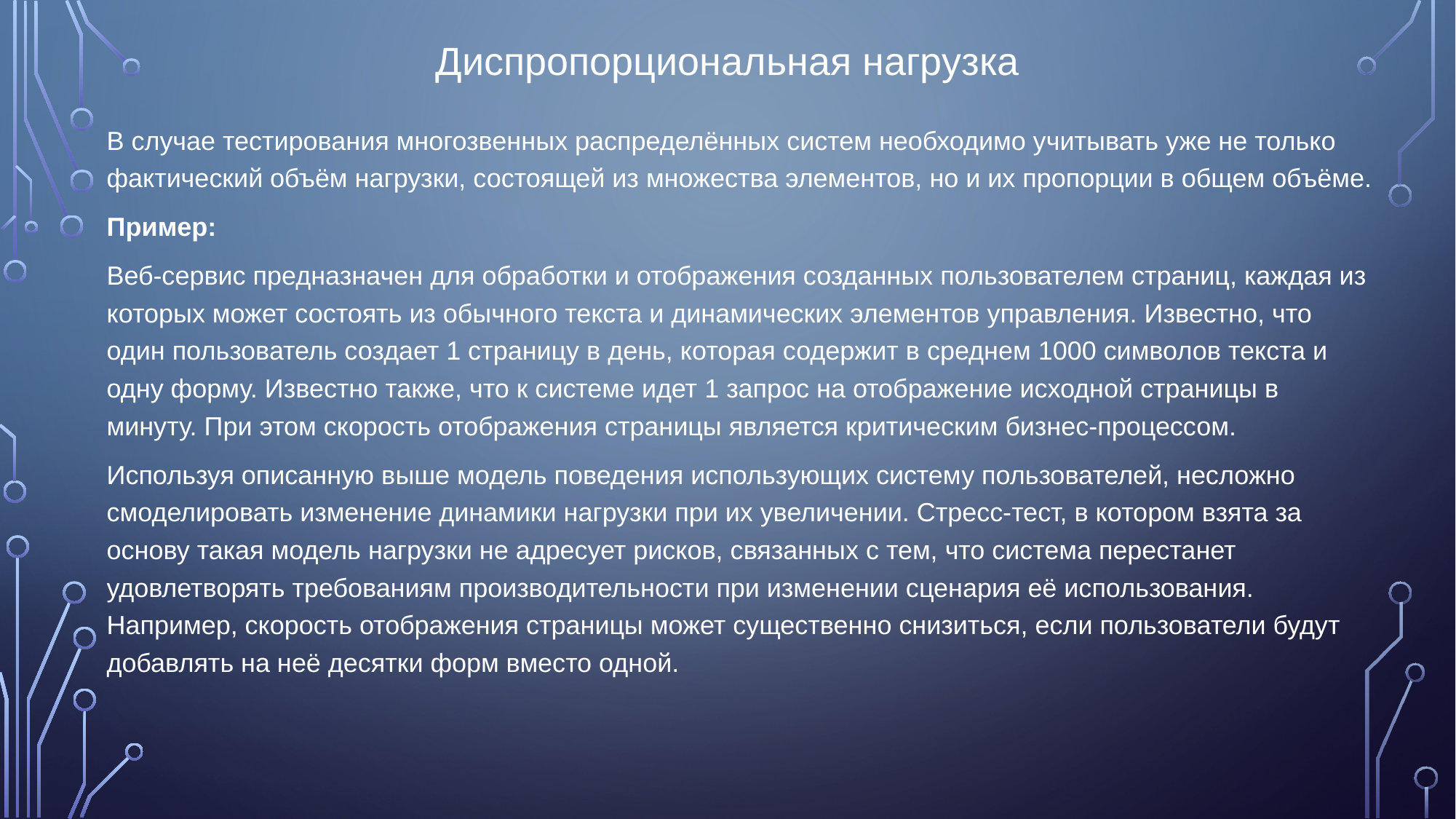

# Диспропорциональная нагрузка
В случае тестирования многозвенных распределённых систем необходимо учитывать уже не только фактический объём нагрузки, состоящей из множества элементов, но и их пропорции в общем объёме.
Пример:
Веб-сервис предназначен для обработки и отображения созданных пользователем страниц, каждая из которых может состоять из обычного текста и динамических элементов управления. Известно, что один пользователь создает 1 страницу в день, которая содержит в среднем 1000 символов текста и одну форму. Известно также, что к системе идет 1 запрос на отображение исходной страницы в минуту. При этом скорость отображения страницы является критическим бизнес-процессом.
Используя описанную выше модель поведения использующих систему пользователей, несложно смоделировать изменение динамики нагрузки при их увеличении. Стресс-тест, в котором взята за основу такая модель нагрузки не адресует рисков, связанных с тем, что система перестанет удовлетворять требованиям производительности при изменении сценария её использования. Например, скорость отображения страницы может существенно снизиться, если пользователи будут добавлять на неё десятки форм вместо одной.